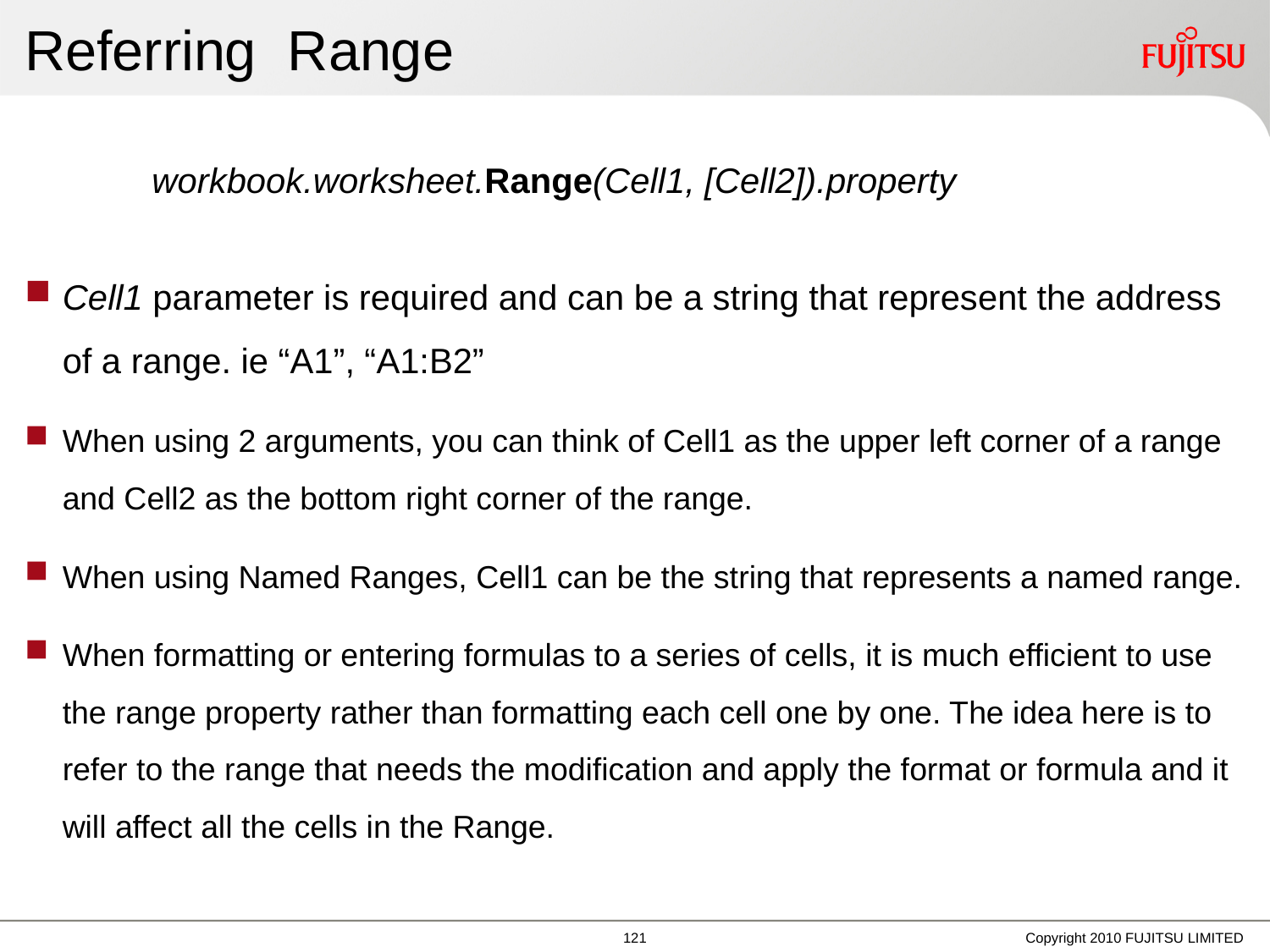

# Referring  Range

	workbook.worksheet.Range(Cell1, [Cell2]).property

Cell1 parameter is required and can be a string that represent the address of a range. ie “A1”, “A1:B2”
When using 2 arguments, you can think of Cell1 as the upper left corner of a range and Cell2 as the bottom right corner of the range.
When using Named Ranges, Cell1 can be the string that represents a named range.
When formatting or entering formulas to a series of cells, it is much efficient to use the range property rather than formatting each cell one by one. The idea here is to refer to the range that needs the modification and apply the format or formula and it will affect all the cells in the Range.

Copyright 2010 FUJITSU LIMITED